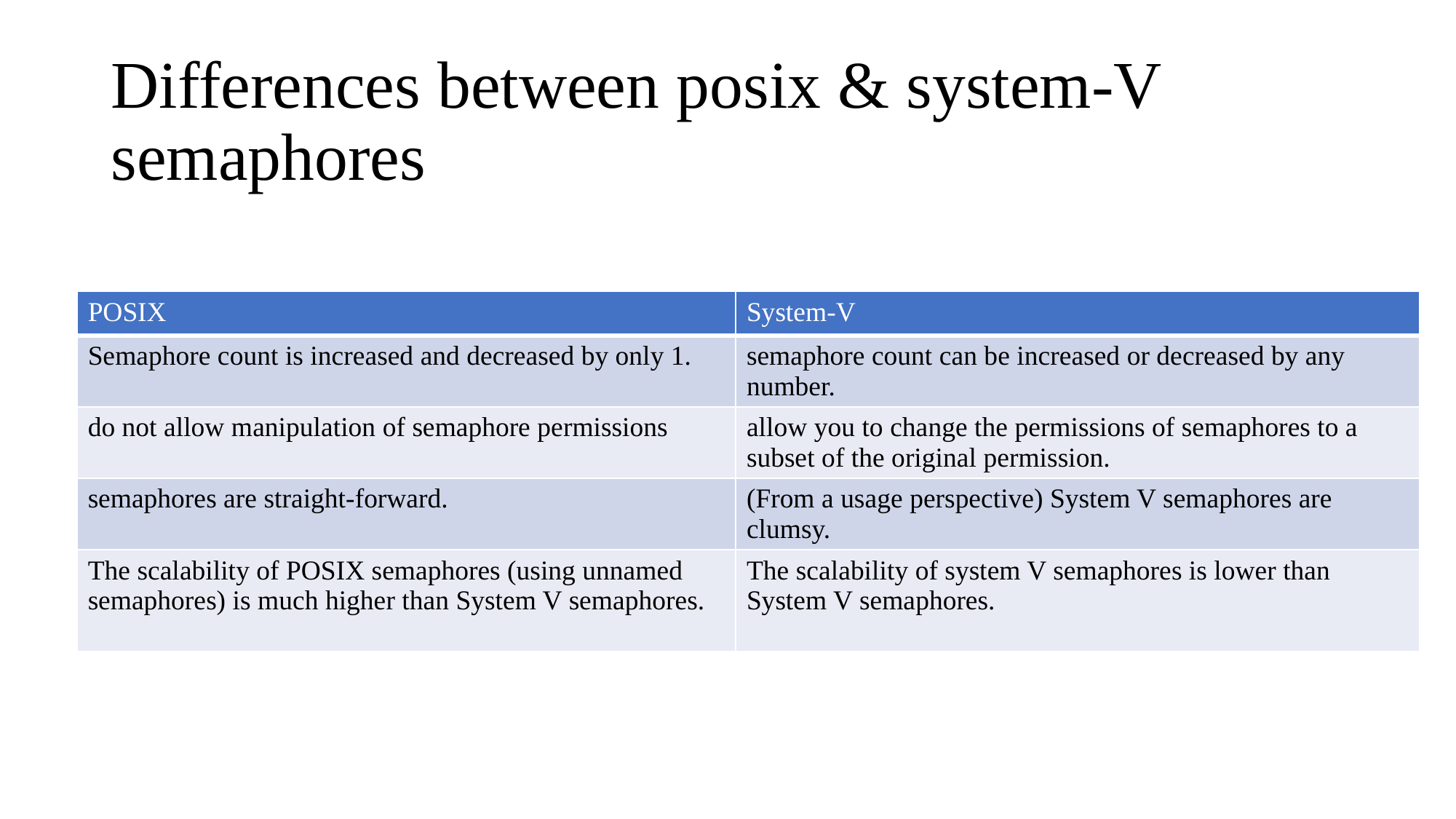

# Differences between posix & system-V semaphores
| POSIX | System-V |
| --- | --- |
| Semaphore count is increased and decreased by only 1. | semaphore count can be increased or decreased by any number. |
| do not allow manipulation of semaphore permissions | allow you to change the permissions of semaphores to a subset of the original permission. |
| semaphores are straight-forward. | (From a usage perspective) System V semaphores are clumsy. |
| The scalability of POSIX semaphores (using unnamed semaphores) is much higher than System V semaphores. | The scalability of system V semaphores is lower than System V semaphores. |